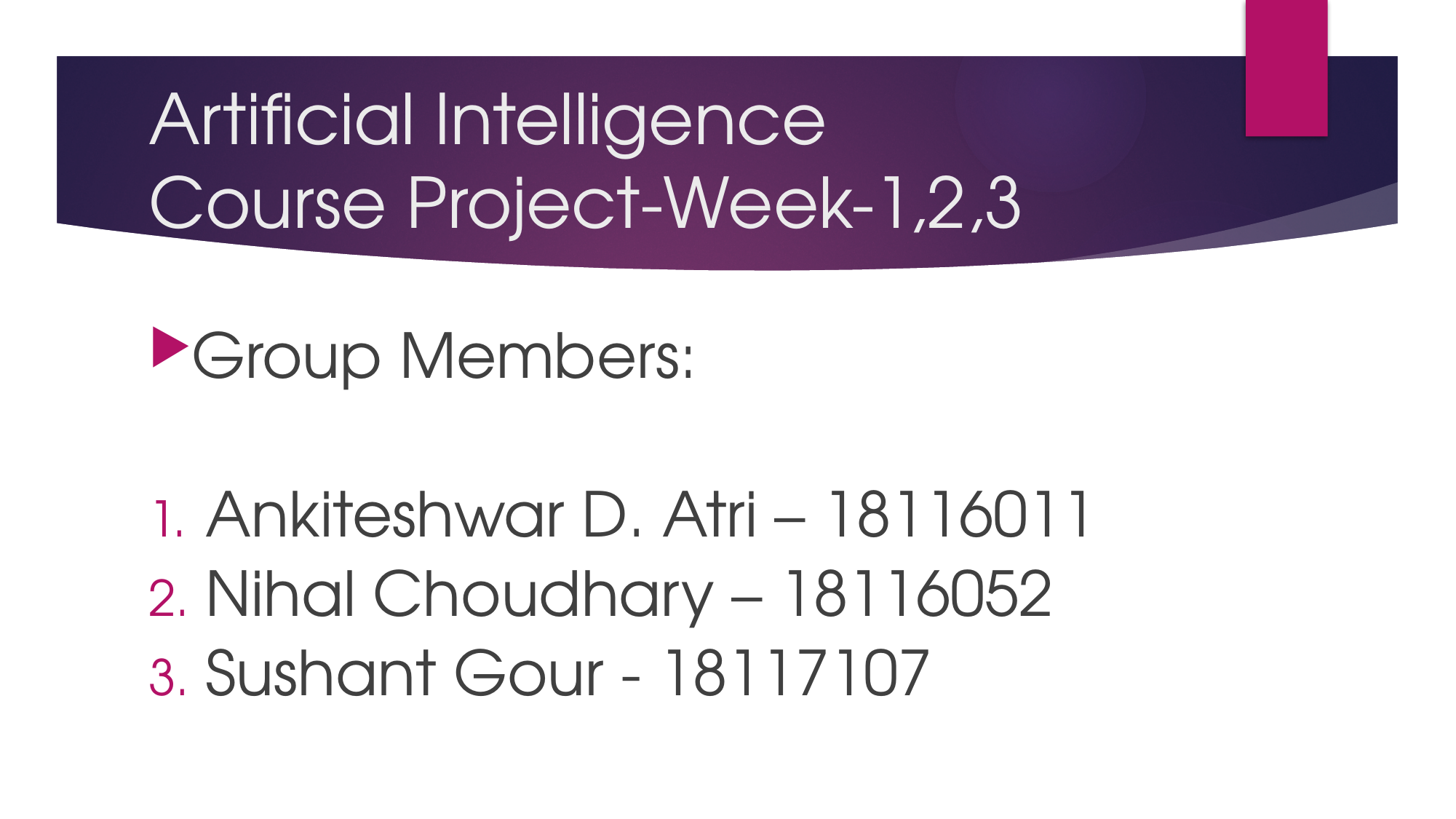

# Artificial Intelligence Course Project-Week-1,2,3
Group Members:

Ankiteshwar D. Atri – 18116011
Nihal Choudhary – 18116052
Sushant Gour - 18117107